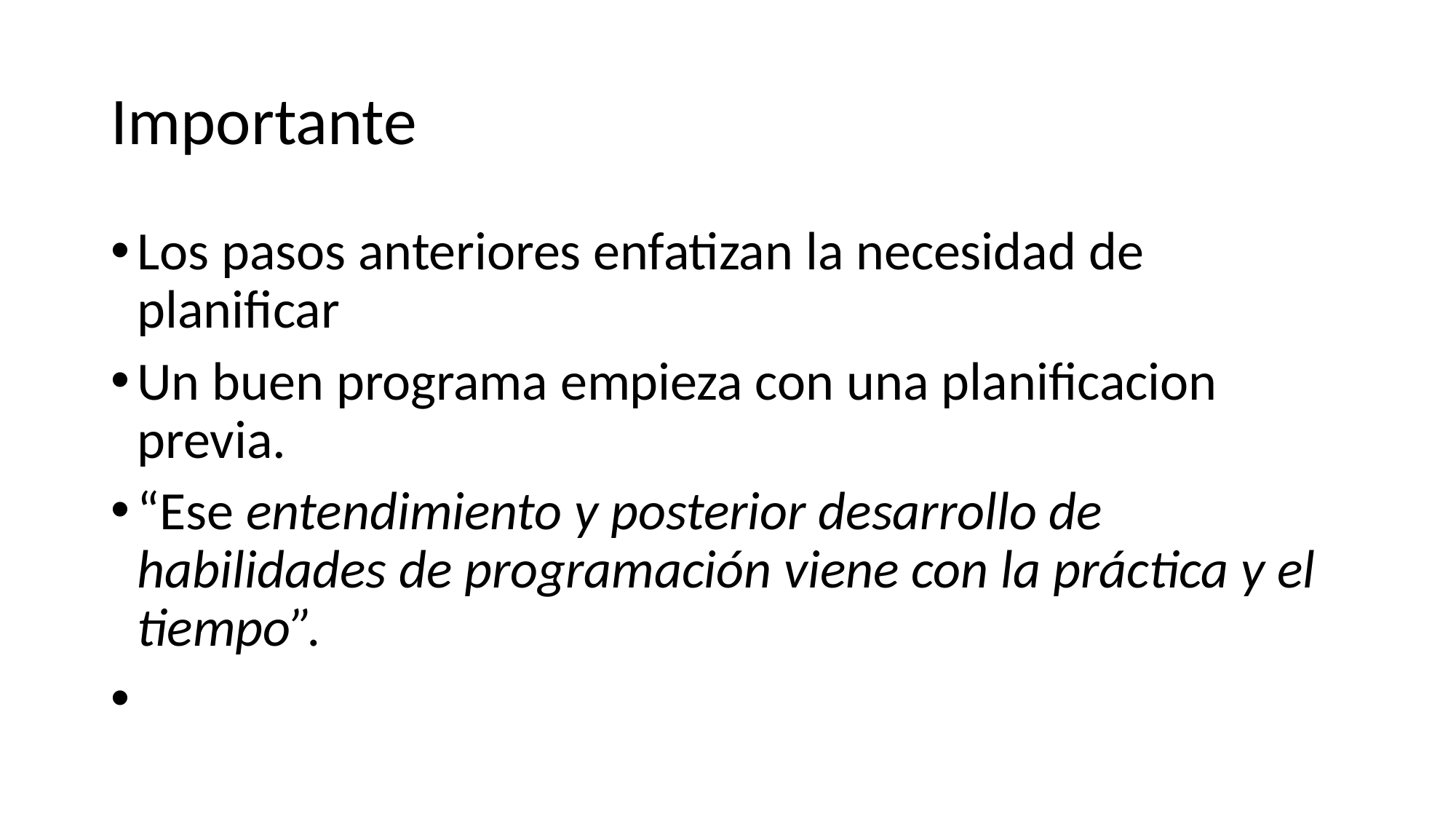

# Importante
Los pasos anteriores enfatizan la necesidad de planificar
Un buen programa empieza con una planificacion previa.
“Ese entendimiento y posterior desarrollo de habilidades de programación viene con la práctica y el tiempo”.